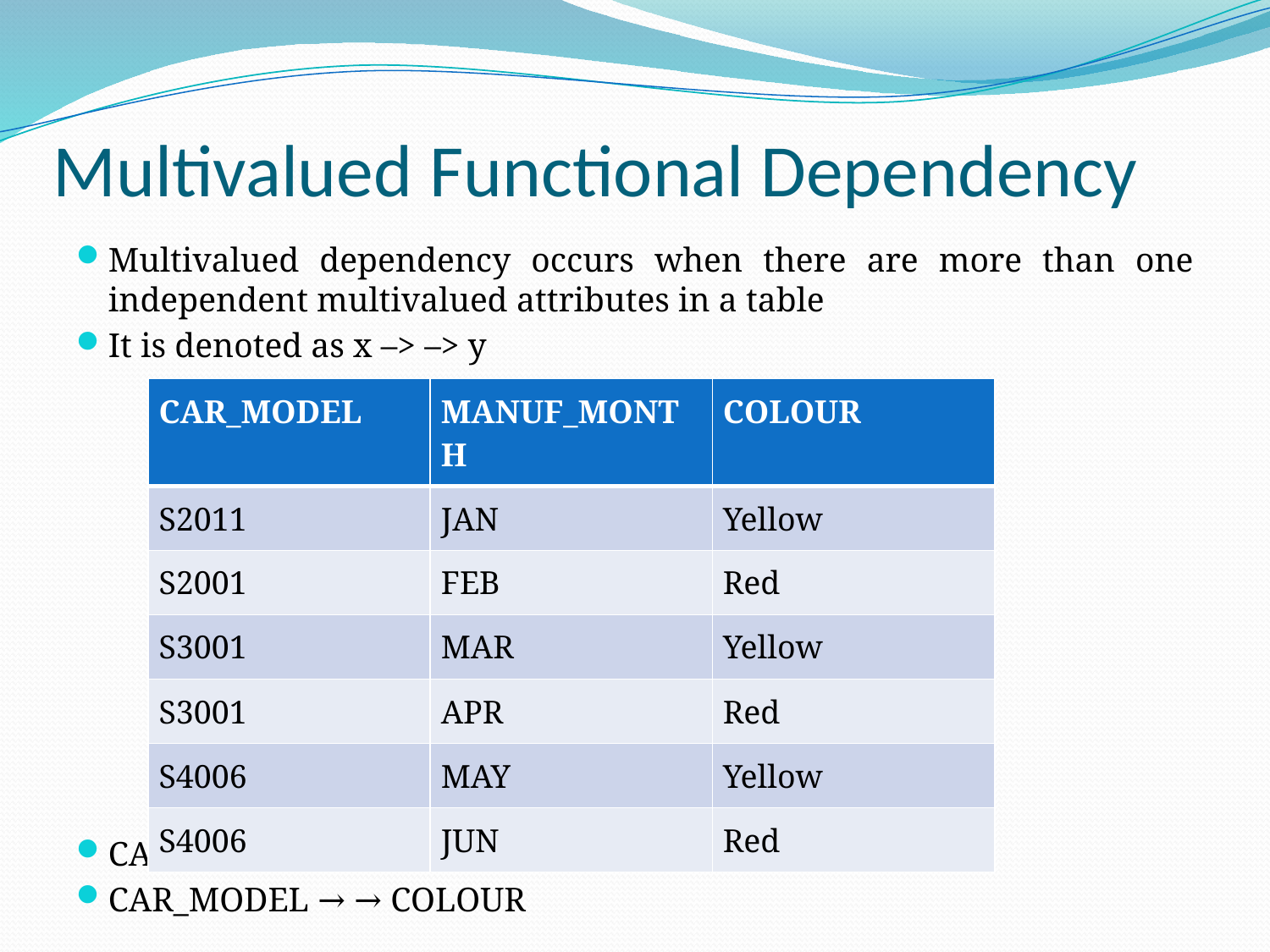

# Multivalued Functional Dependency
Multivalued dependency occurs when there are more than one independent multivalued attributes in a table
It is denoted as x –> –> y

CAR_MODEL → → MANUF_MONTH
CAR_MODEL → → COLOUR

| CAR\_MODEL | MANUF\_MONTH | COLOUR |
| --- | --- | --- |
| S2011 | JAN | Yellow |
| S2001 | FEB | Red |
| S3001 | MAR | Yellow |
| S3001 | APR | Red |
| S4006 | MAY | Yellow |
| S4006 | JUN | Red |